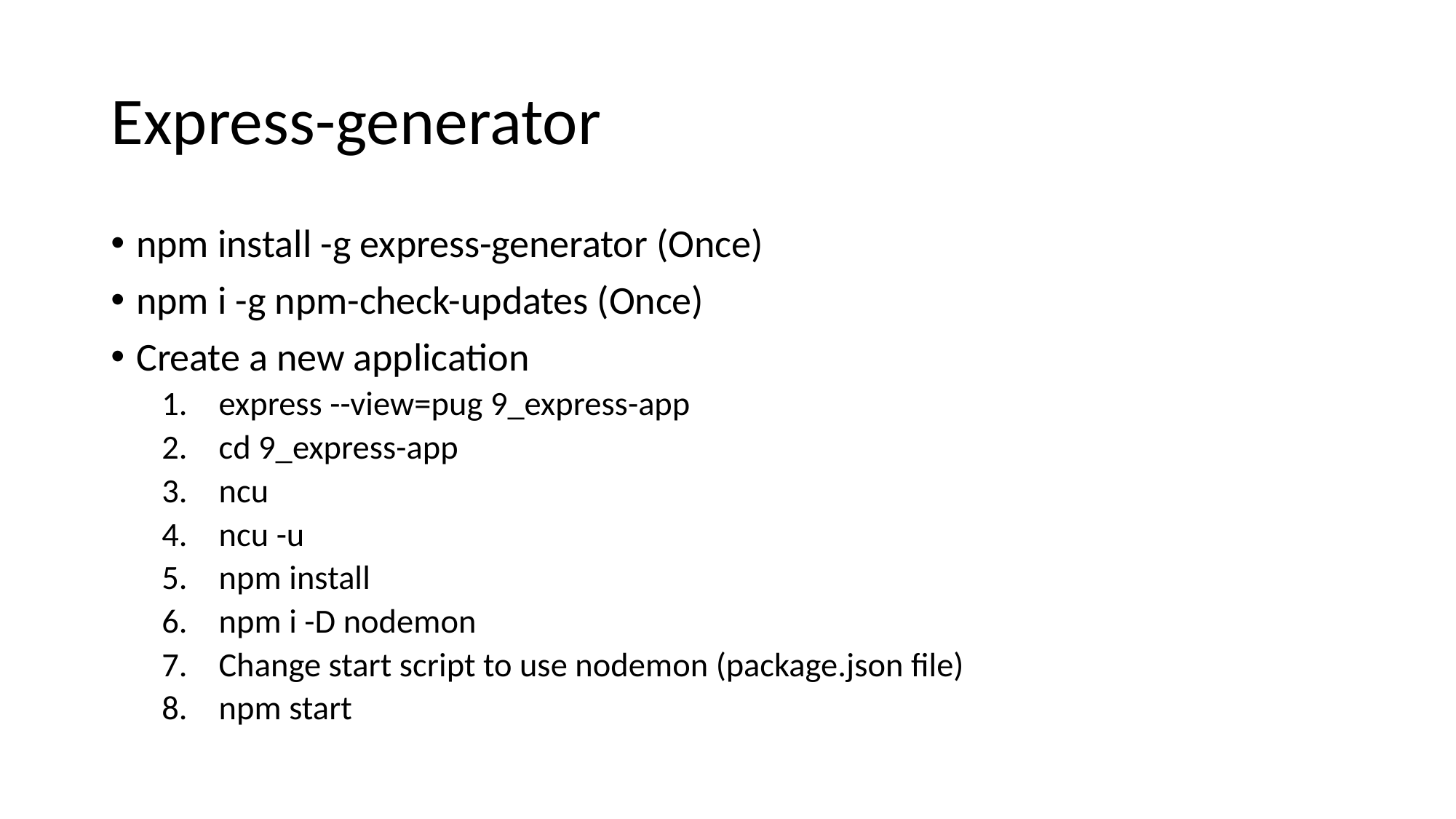

# Express-generator
npm install -g express-generator (Once)
npm i -g npm-check-updates (Once)
Create a new application
express --view=pug 9_express-app
cd 9_express-app
ncu
ncu -u
npm install
npm i -D nodemon
Change start script to use nodemon (package.json file)
npm start